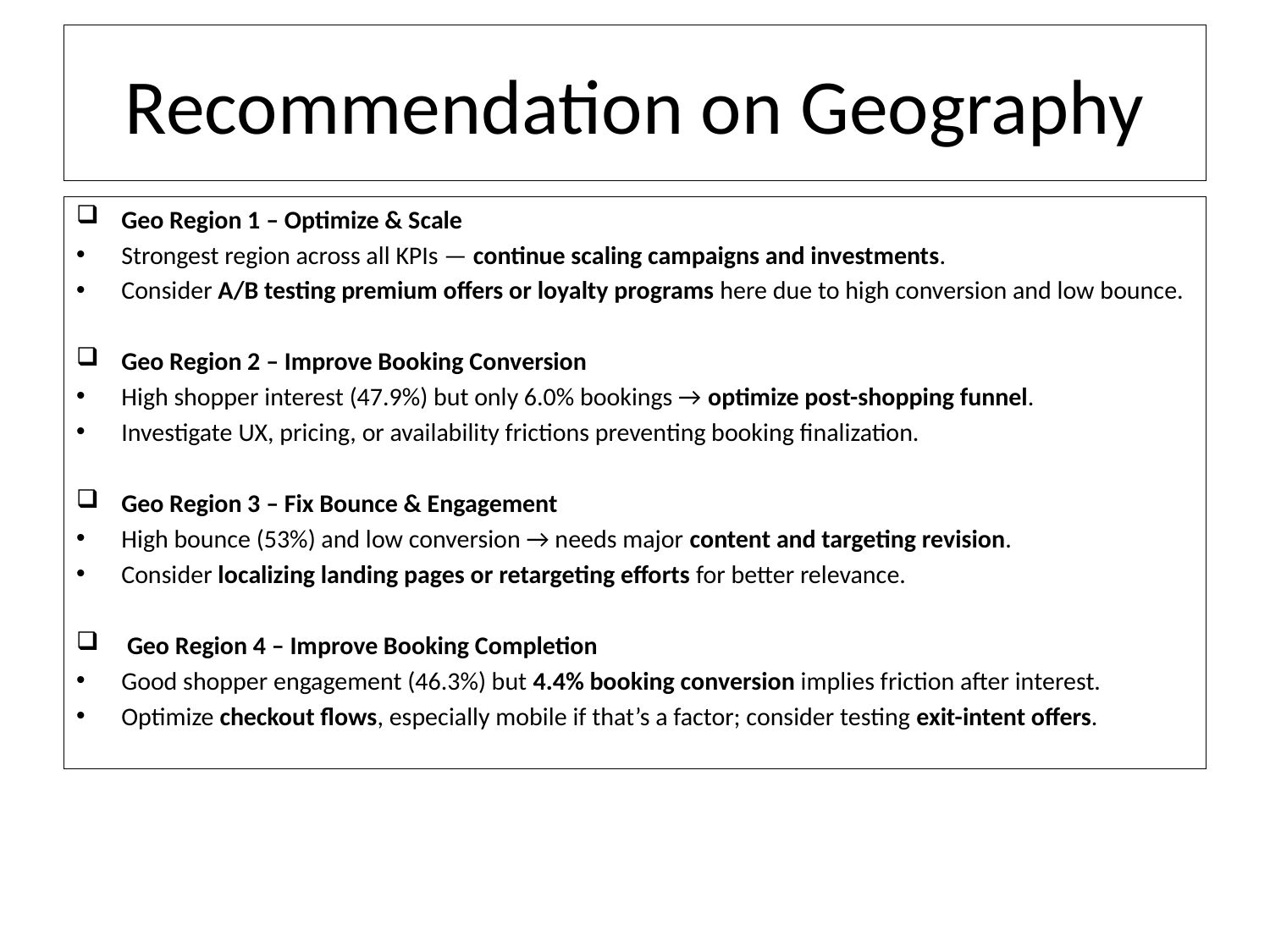

# Recommendation on Geography
Geo Region 1 – Optimize & Scale
Strongest region across all KPIs — continue scaling campaigns and investments.
Consider A/B testing premium offers or loyalty programs here due to high conversion and low bounce.

Geo Region 2 – Improve Booking Conversion
High shopper interest (47.9%) but only 6.0% bookings → optimize post-shopping funnel.
Investigate UX, pricing, or availability frictions preventing booking finalization.

Geo Region 3 – Fix Bounce & Engagement
High bounce (53%) and low conversion → needs major content and targeting revision.
Consider localizing landing pages or retargeting efforts for better relevance.

 Geo Region 4 – Improve Booking Completion
Good shopper engagement (46.3%) but 4.4% booking conversion implies friction after interest.
Optimize checkout flows, especially mobile if that’s a factor; consider testing exit-intent offers.